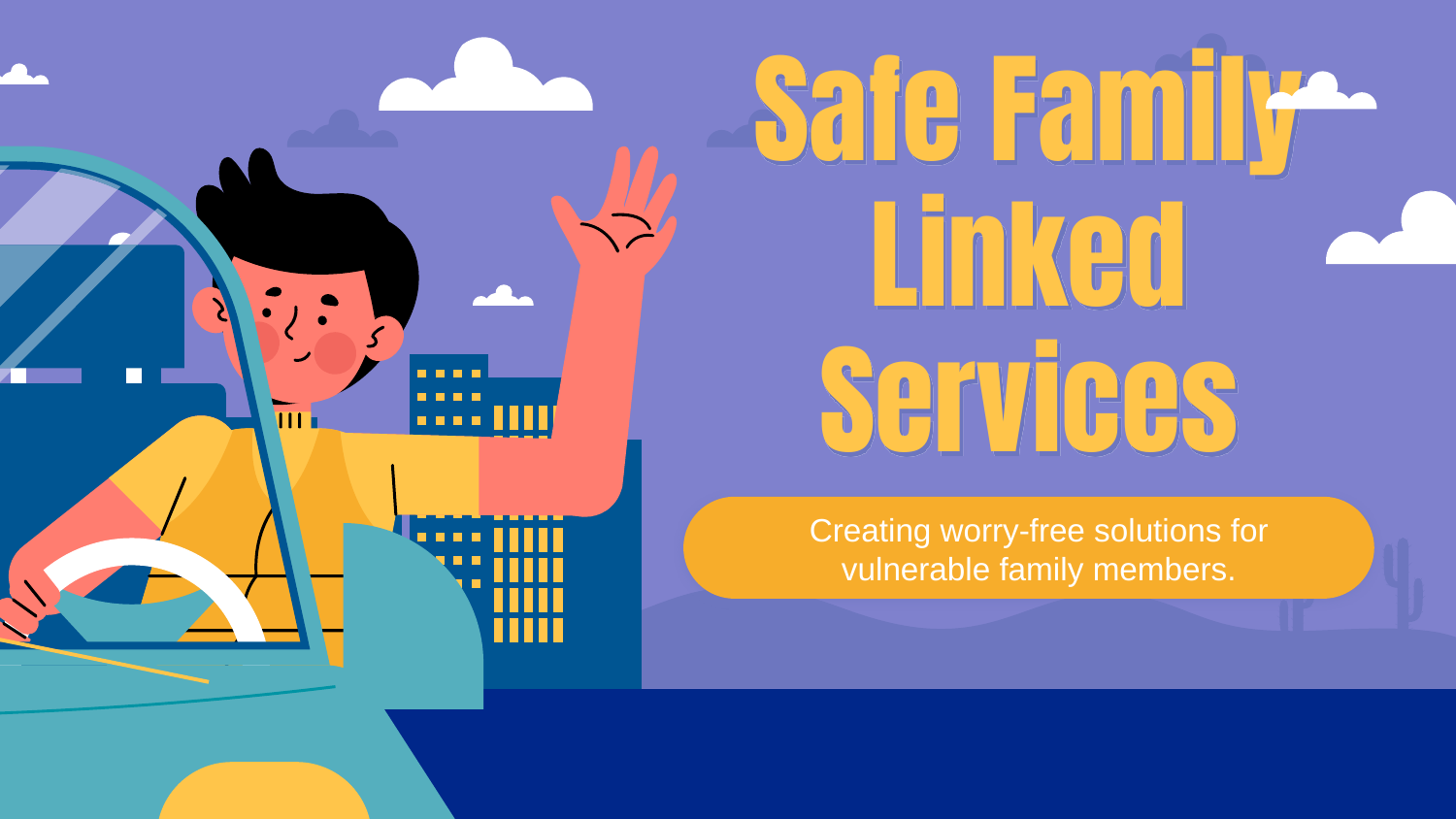

# Safe Family Linked Services

Creating worry-free solutions for vulnerable family members.